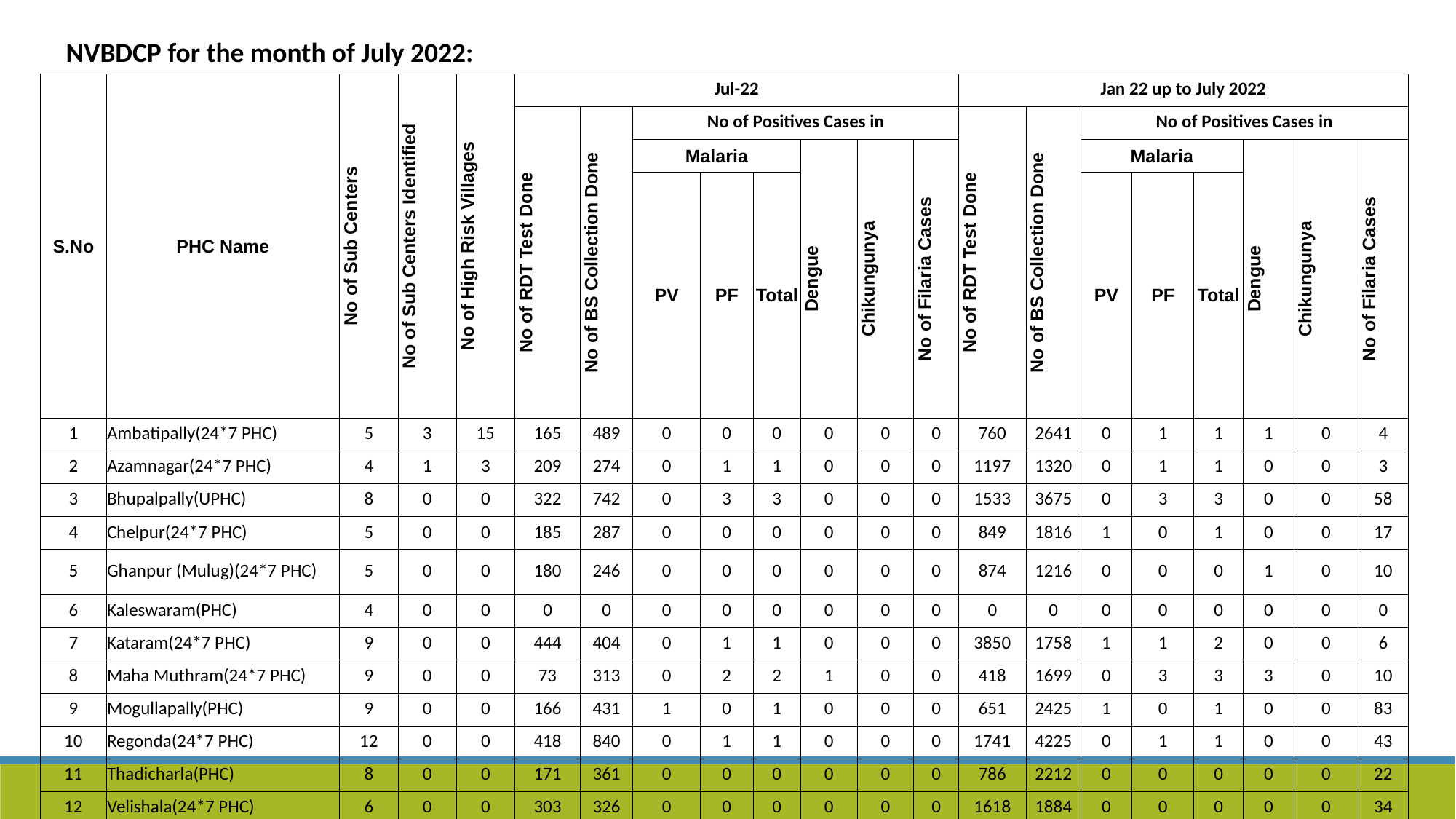

NVBDCP for the month of July 2022:
| S.No | PHC Name | No of Sub Centers | No of Sub Centers Identified | No of High Risk Villages | Jul-22 |  |  |  |  |  |  |  | Jan 22 up to July 2022 |  |  |  |  |  |  |  |
| --- | --- | --- | --- | --- | --- | --- | --- | --- | --- | --- | --- | --- | --- | --- | --- | --- | --- | --- | --- | --- |
|  |  |  |  |  | No of RDT Test Done | No of BS Collection Done | No of Positives Cases in |  |  |  |  |  | No of RDT Test Done | No of BS Collection Done | No of Positives Cases in |  |  |  |  |  |
|  |  |  |  |  |  |  | Malaria |  |  | Dengue | Chikungunya | No of Filaria Cases |  |  | Malaria |  |  | Dengue | Chikungunya | No of Filaria Cases |
|  |  |  |  |  |  |  | PV | PF | Total |  |  |  |  |  | PV | PF | Total |  |  |  |
| 1 | Ambatipally(24\*7 PHC) | 5 | 3 | 15 | 165 | 489 | 0 | 0 | 0 | 0 | 0 | 0 | 760 | 2641 | 0 | 1 | 1 | 1 | 0 | 4 |
| 2 | Azamnagar(24\*7 PHC) | 4 | 1 | 3 | 209 | 274 | 0 | 1 | 1 | 0 | 0 | 0 | 1197 | 1320 | 0 | 1 | 1 | 0 | 0 | 3 |
| 3 | Bhupalpally(UPHC) | 8 | 0 | 0 | 322 | 742 | 0 | 3 | 3 | 0 | 0 | 0 | 1533 | 3675 | 0 | 3 | 3 | 0 | 0 | 58 |
| 4 | Chelpur(24\*7 PHC) | 5 | 0 | 0 | 185 | 287 | 0 | 0 | 0 | 0 | 0 | 0 | 849 | 1816 | 1 | 0 | 1 | 0 | 0 | 17 |
| 5 | Ghanpur (Mulug)(24\*7 PHC) | 5 | 0 | 0 | 180 | 246 | 0 | 0 | 0 | 0 | 0 | 0 | 874 | 1216 | 0 | 0 | 0 | 1 | 0 | 10 |
| 6 | Kaleswaram(PHC) | 4 | 0 | 0 | 0 | 0 | 0 | 0 | 0 | 0 | 0 | 0 | 0 | 0 | 0 | 0 | 0 | 0 | 0 | 0 |
| 7 | Kataram(24\*7 PHC) | 9 | 0 | 0 | 444 | 404 | 0 | 1 | 1 | 0 | 0 | 0 | 3850 | 1758 | 1 | 1 | 2 | 0 | 0 | 6 |
| 8 | Maha Muthram(24\*7 PHC) | 9 | 0 | 0 | 73 | 313 | 0 | 2 | 2 | 1 | 0 | 0 | 418 | 1699 | 0 | 3 | 3 | 3 | 0 | 10 |
| 9 | Mogullapally(PHC) | 9 | 0 | 0 | 166 | 431 | 1 | 0 | 1 | 0 | 0 | 0 | 651 | 2425 | 1 | 0 | 1 | 0 | 0 | 83 |
| 10 | Regonda(24\*7 PHC) | 12 | 0 | 0 | 418 | 840 | 0 | 1 | 1 | 0 | 0 | 0 | 1741 | 4225 | 0 | 1 | 1 | 0 | 0 | 43 |
| 11 | Thadicharla(PHC) | 8 | 0 | 0 | 171 | 361 | 0 | 0 | 0 | 0 | 0 | 0 | 786 | 2212 | 0 | 0 | 0 | 0 | 0 | 22 |
| 12 | Velishala(24\*7 PHC) | 6 | 0 | 0 | 303 | 326 | 0 | 0 | 0 | 0 | 0 | 0 | 1618 | 1884 | 0 | 0 | 0 | 0 | 0 | 34 |
| 13 | Vodithala(PHC) | 6 | 0 | 0 | 176 | 374 | 0 | 2 | 2 | 0 | 0 | 0 | 1369 | 2252 | 0 | 2 | 2 | 1 | 0 | 100 |
|  | Total | 90 | 4 | 18 | 2812 | 5087 | 1 | 10 | 11 | 1 | 0 | 0 | 15646 | 27150 | 3 | 12 | 15 | 6 | 0 | 390 |